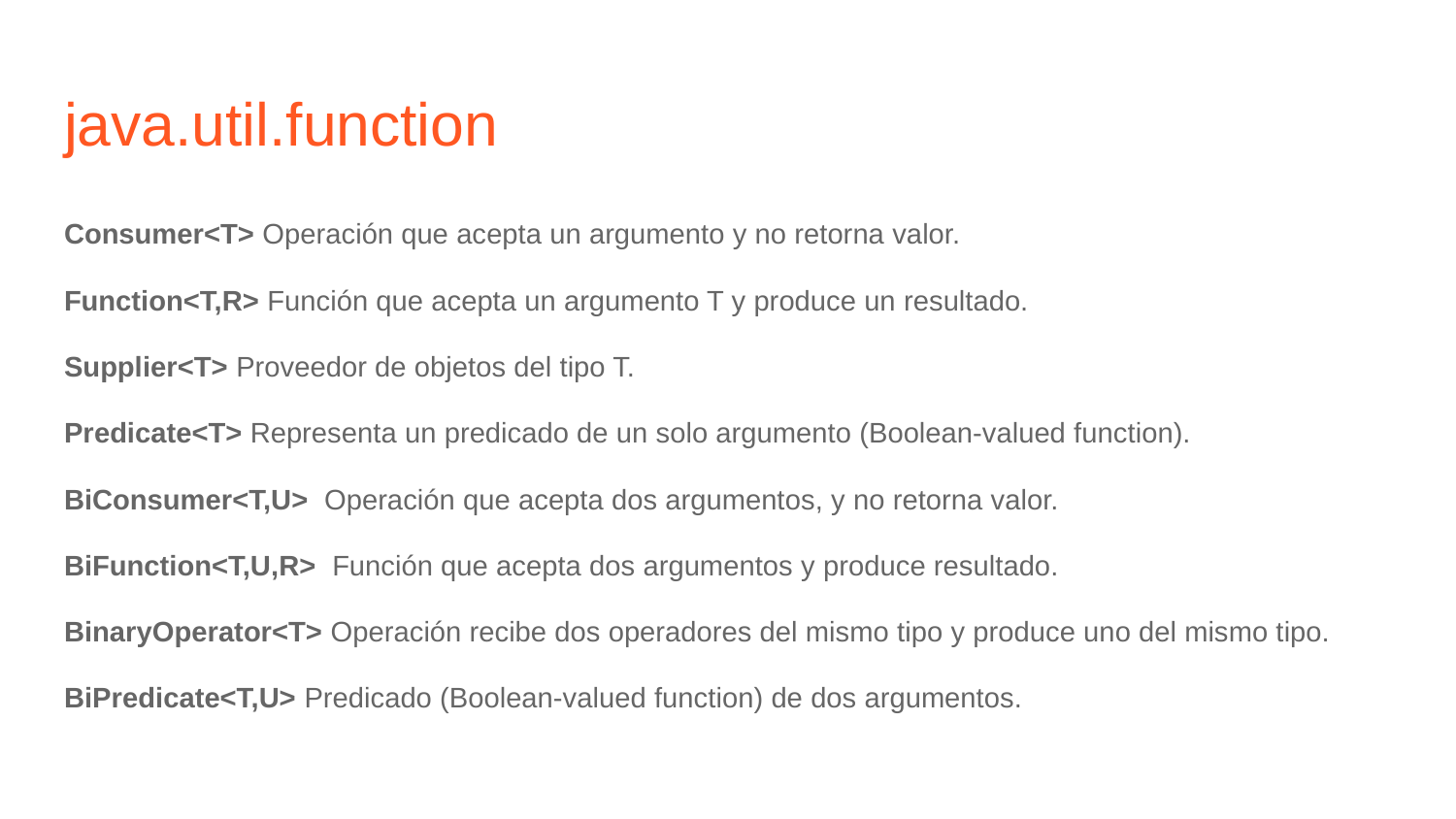

# java.util.function
Consumer<T> Operación que acepta un argumento y no retorna valor.
Function<T,R> Función que acepta un argumento T y produce un resultado.
Supplier<T> Proveedor de objetos del tipo T.
Predicate<T> Representa un predicado de un solo argumento (Boolean-valued function).
BiConsumer<T,U>  Operación que acepta dos argumentos, y no retorna valor.
BiFunction<T,U,R>  Función que acepta dos argumentos y produce resultado.
BinaryOperator<T> Operación recibe dos operadores del mismo tipo y produce uno del mismo tipo.
BiPredicate<T,U> Predicado (Boolean-valued function) de dos argumentos.